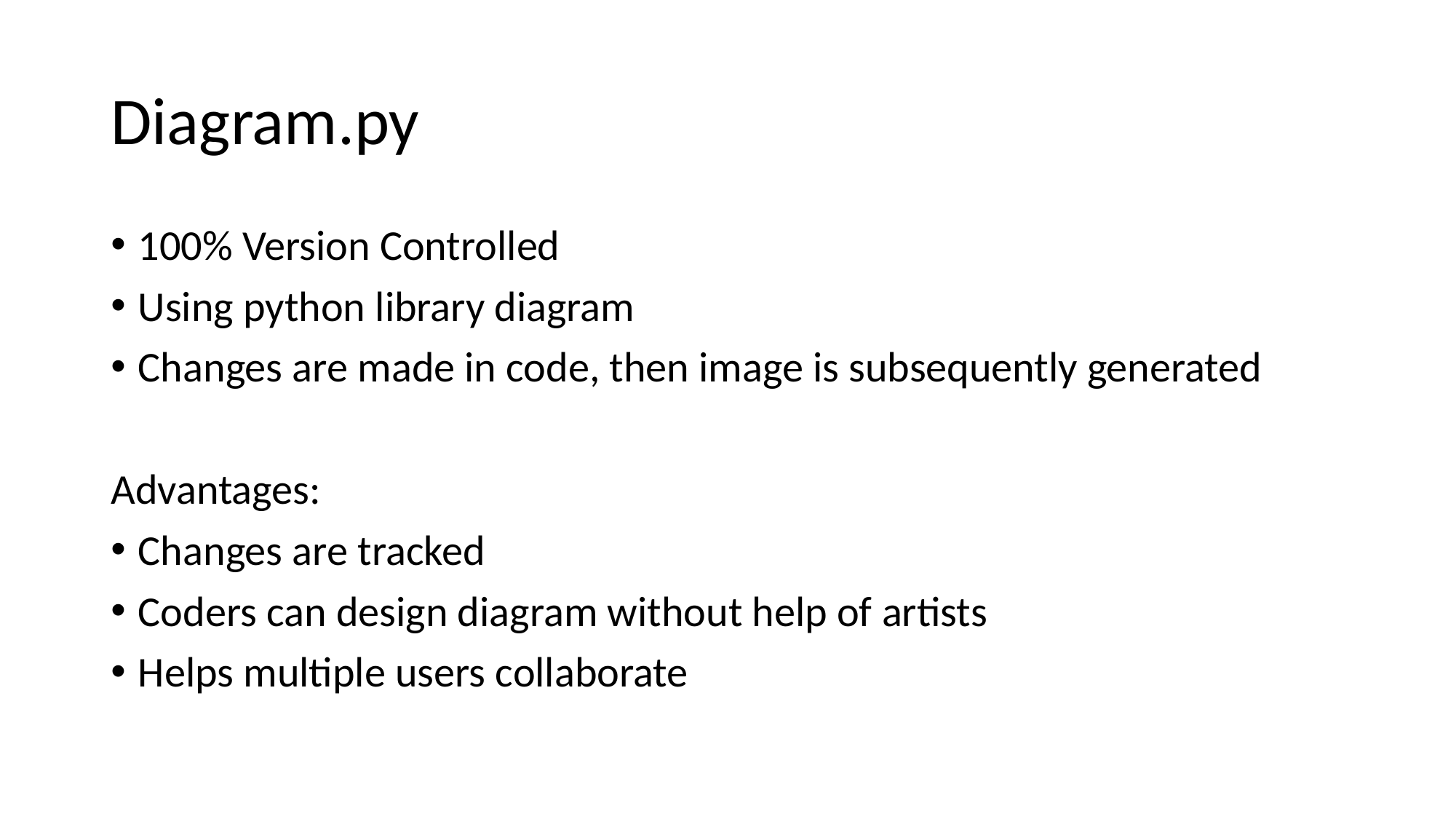

# Diagram.py
100% Version Controlled
Using python library diagram
Changes are made in code, then image is subsequently generated

Advantages:
Changes are tracked
Coders can design diagram without help of artists
Helps multiple users collaborate